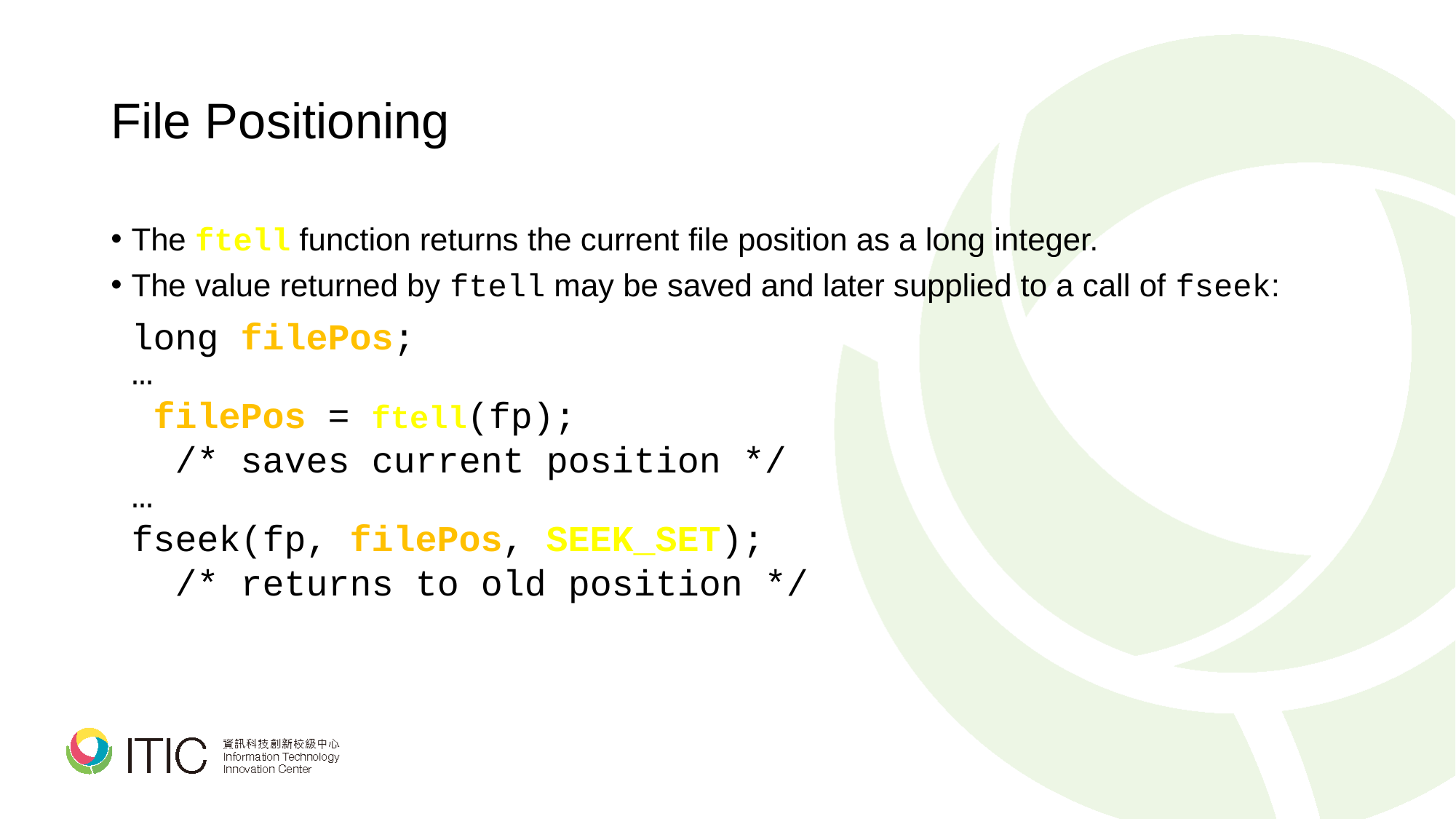

# File Positioning
The ftell function returns the current file position as a long integer.
The value returned by ftell may be saved and later supplied to a call of fseek:
	long filePos;
	…
	 filePos = ftell(fp);
	  /* saves current position */
	…
	fseek(fp, filePos, SEEK_SET);
	  /* returns to old position */